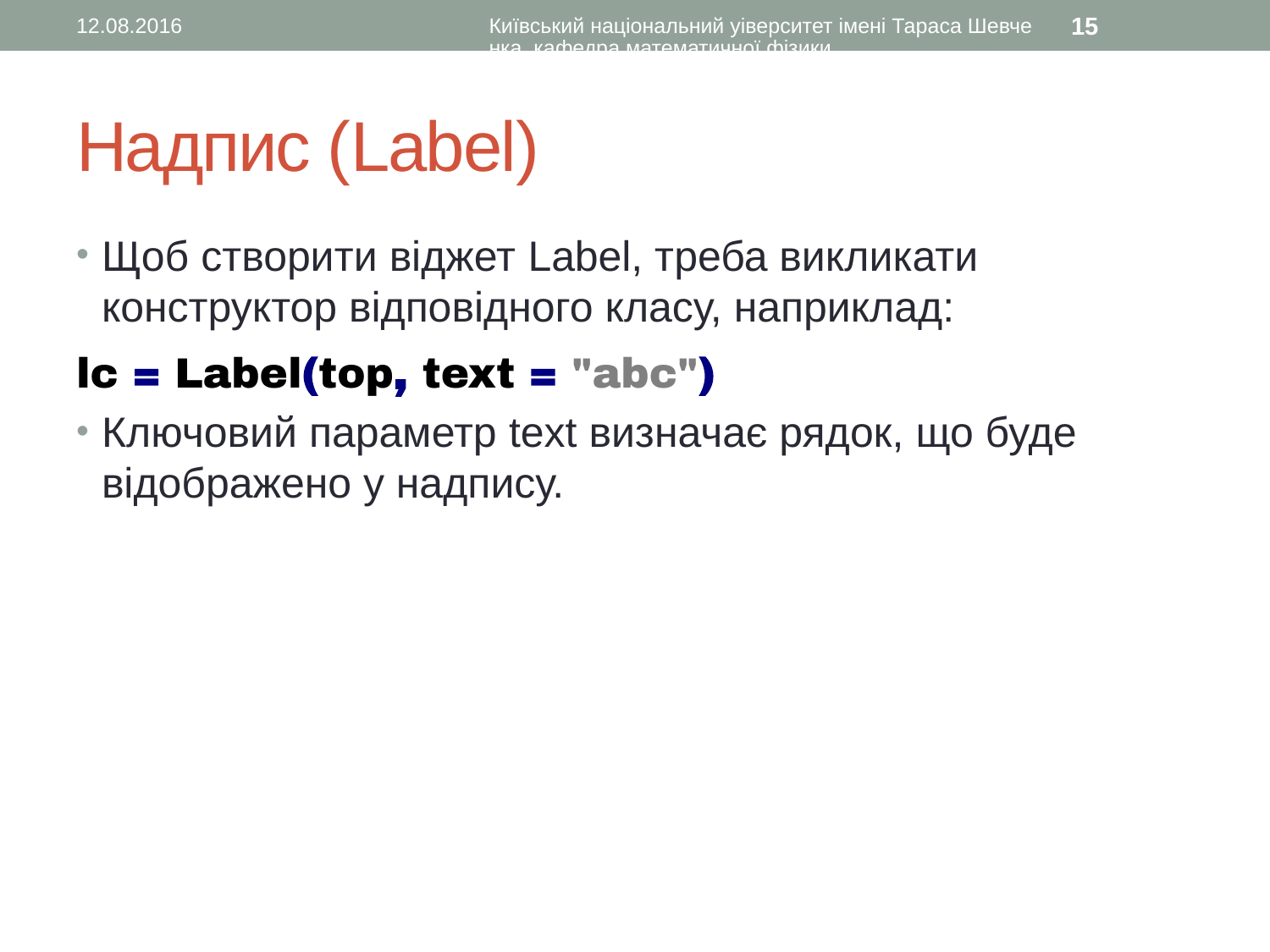

12.08.2016
Київський національний уіверситет імені Тараса Шевченка, кафедра математичної фізики
15
# Надпис (Label)
Щоб створити віджет Label, треба викликати конструктор відповідного класу, наприклад:
lc = Label(top, text = "abc")
Ключовий параметр text визначає рядок, що буде відображено у надпису.